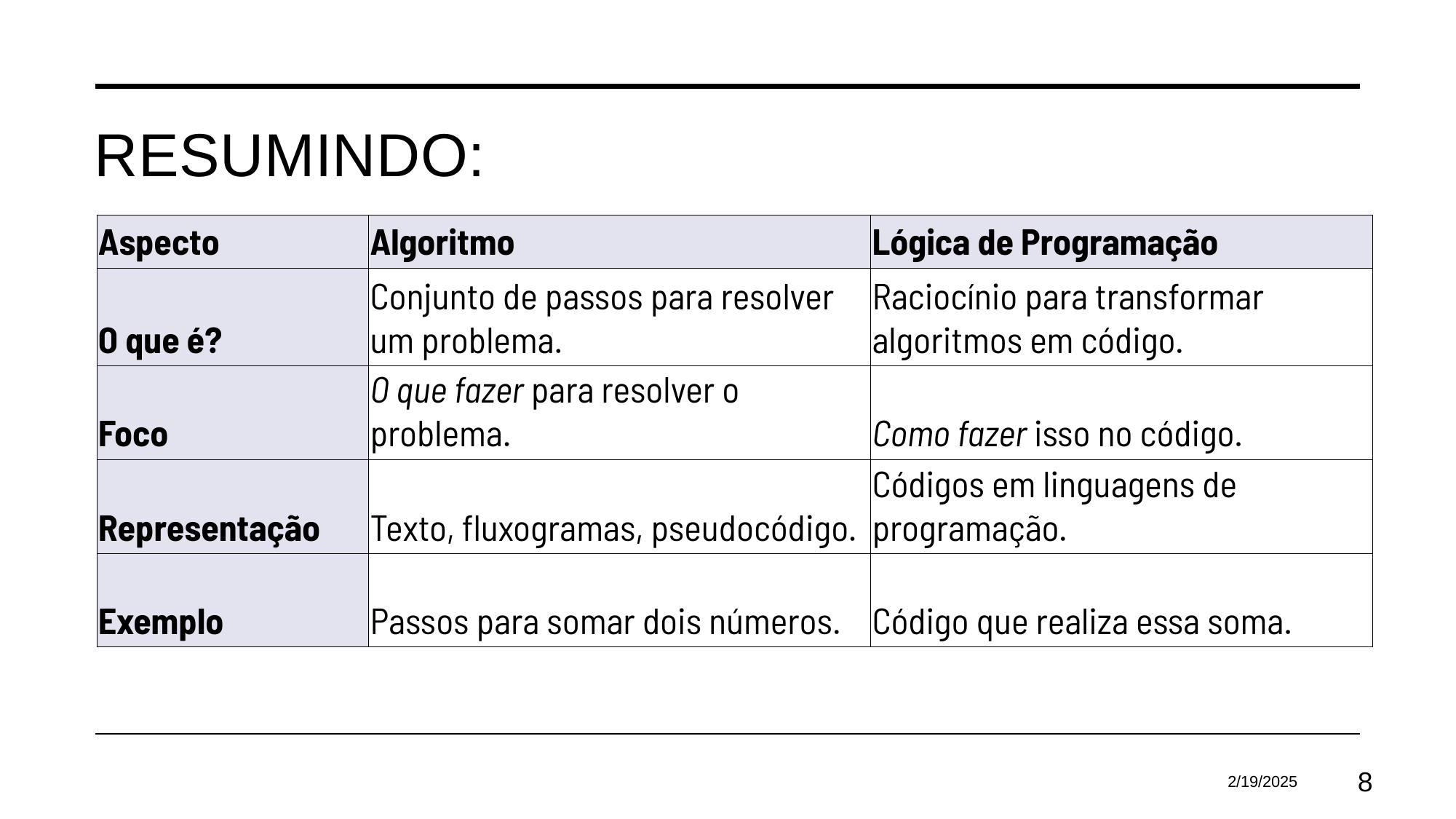

# Resumindo:
| Aspecto | Algoritmo | Lógica de Programação |
| --- | --- | --- |
| O que é? | Conjunto de passos para resolver um problema. | Raciocínio para transformar algoritmos em código. |
| Foco | O que fazer para resolver o problema. | Como fazer isso no código. |
| Representação | Texto, fluxogramas, pseudocódigo. | Códigos em linguagens de programação. |
| Exemplo | Passos para somar dois números. | Código que realiza essa soma. |

2/19/2025
8